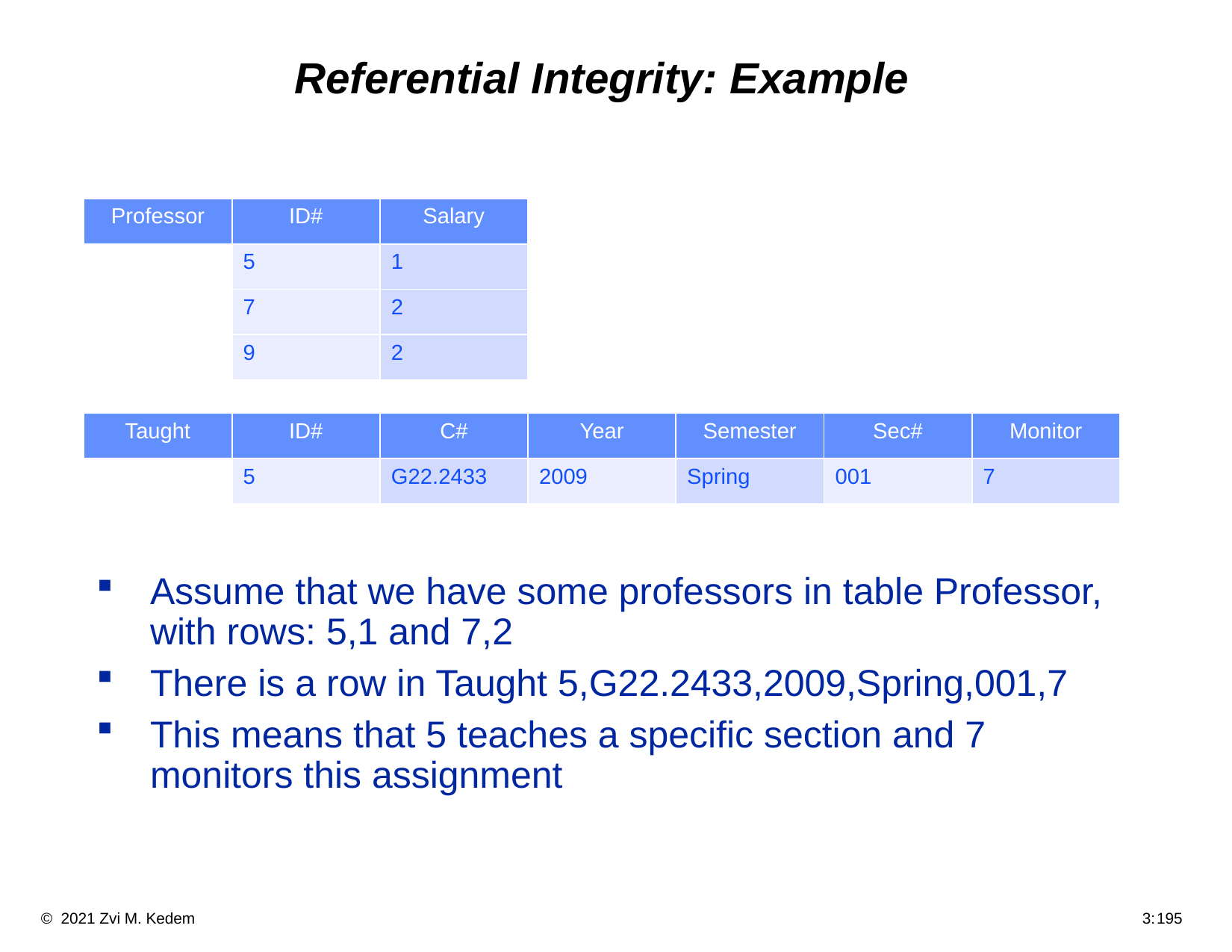

# Referential Integrity: Example

Assume that we have some professors in table Professor, with rows: 5,1 and 7,2
There is a row in Taught 5,G22.2433,2009,Spring,001,7
This means that 5 teaches a specific section and 7 monitors this assignment

| Professor | ID# | Salary |
| --- | --- | --- |
|  | 5 | 1 |
|  | 7 | 2 |
|  | 9 | 2 |
| Taught | ID# | C# | Year | Semester | Sec# | Monitor |
| --- | --- | --- | --- | --- | --- | --- |
|  | 5 | G22.2433 | 2009 | Spring | 001 | 7 |